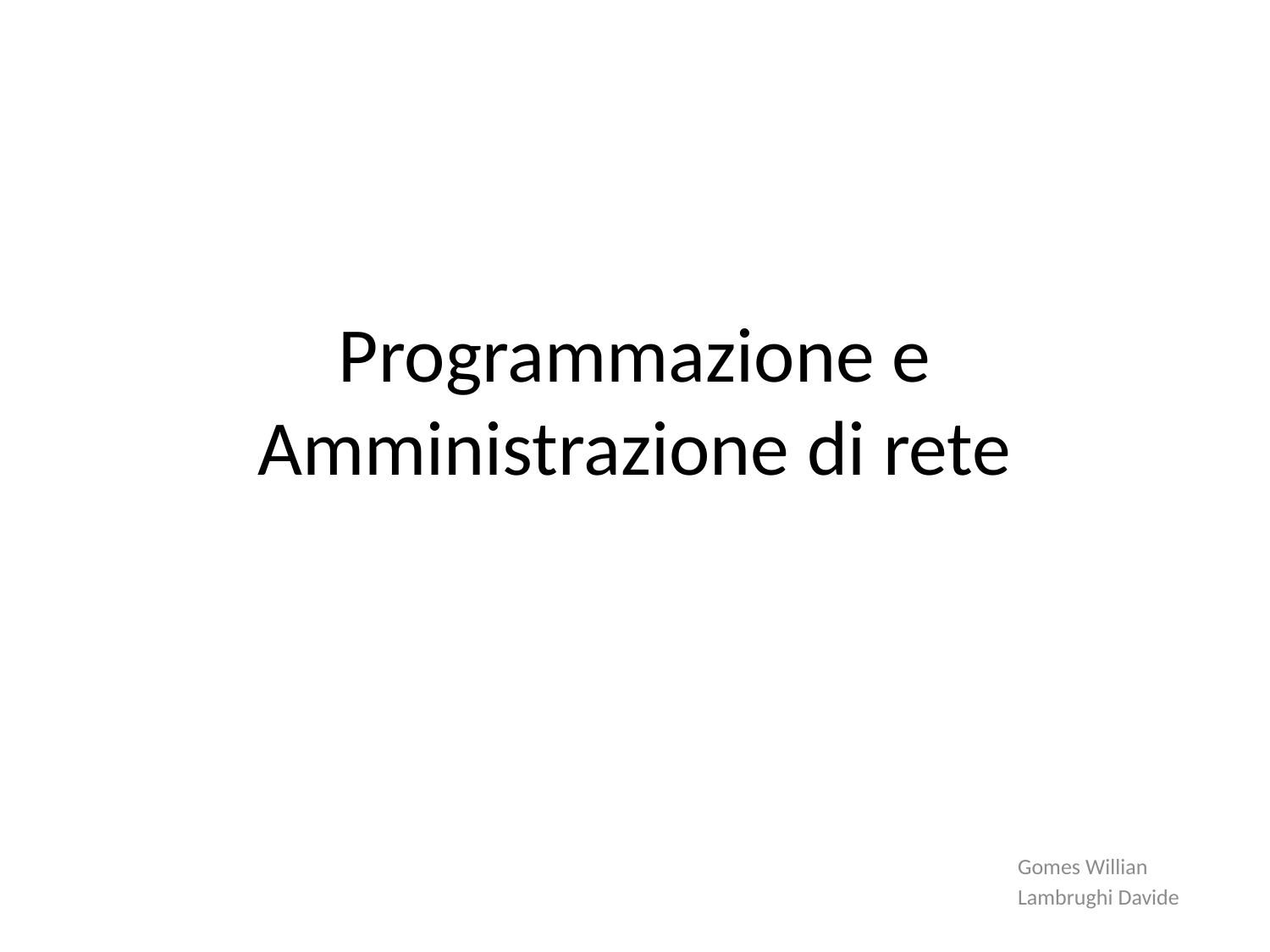

# Programmazione e Amministrazione di rete
Gomes Willian
Lambrughi Davide